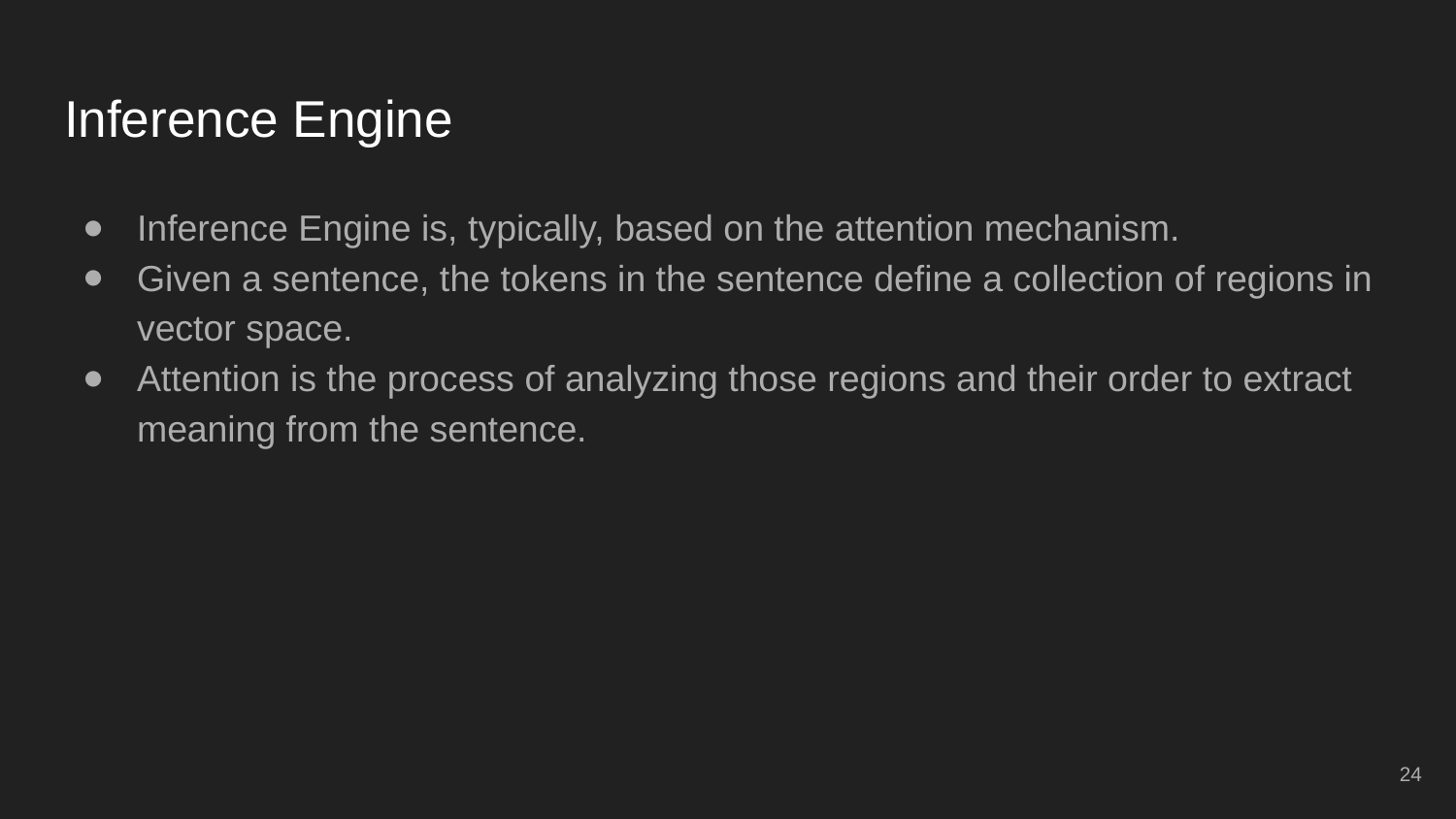

# Inference Engine
Inference Engine is, typically, based on the attention mechanism.
Given a sentence, the tokens in the sentence define a collection of regions in vector space.
Attention is the process of analyzing those regions and their order to extract meaning from the sentence.
24